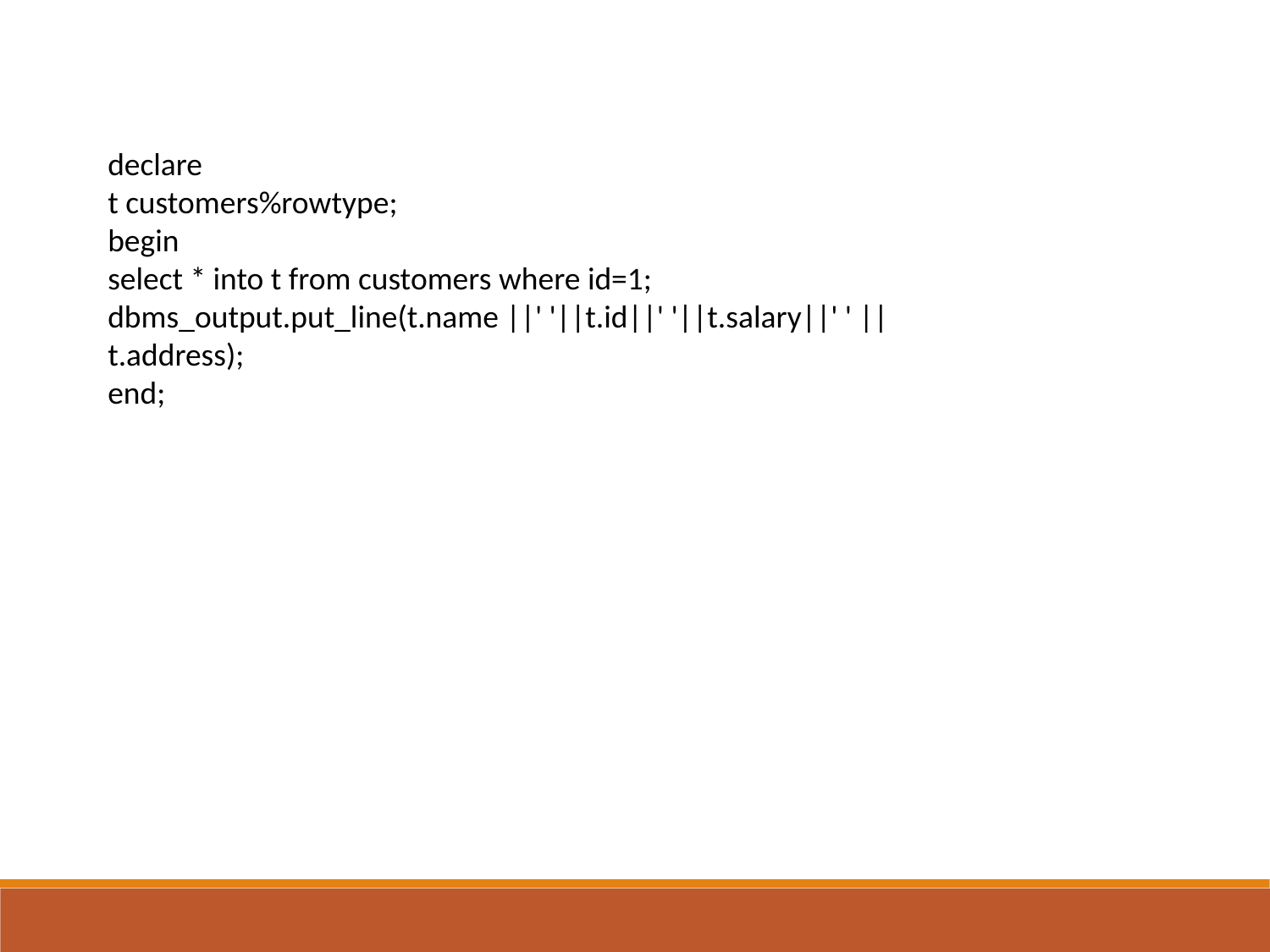

declare
t customers%rowtype;
begin
select * into t from customers where id=1;
dbms_output.put_line(t.name ||' '||t.id||' '||t.salary||' ' || t.address);
end;